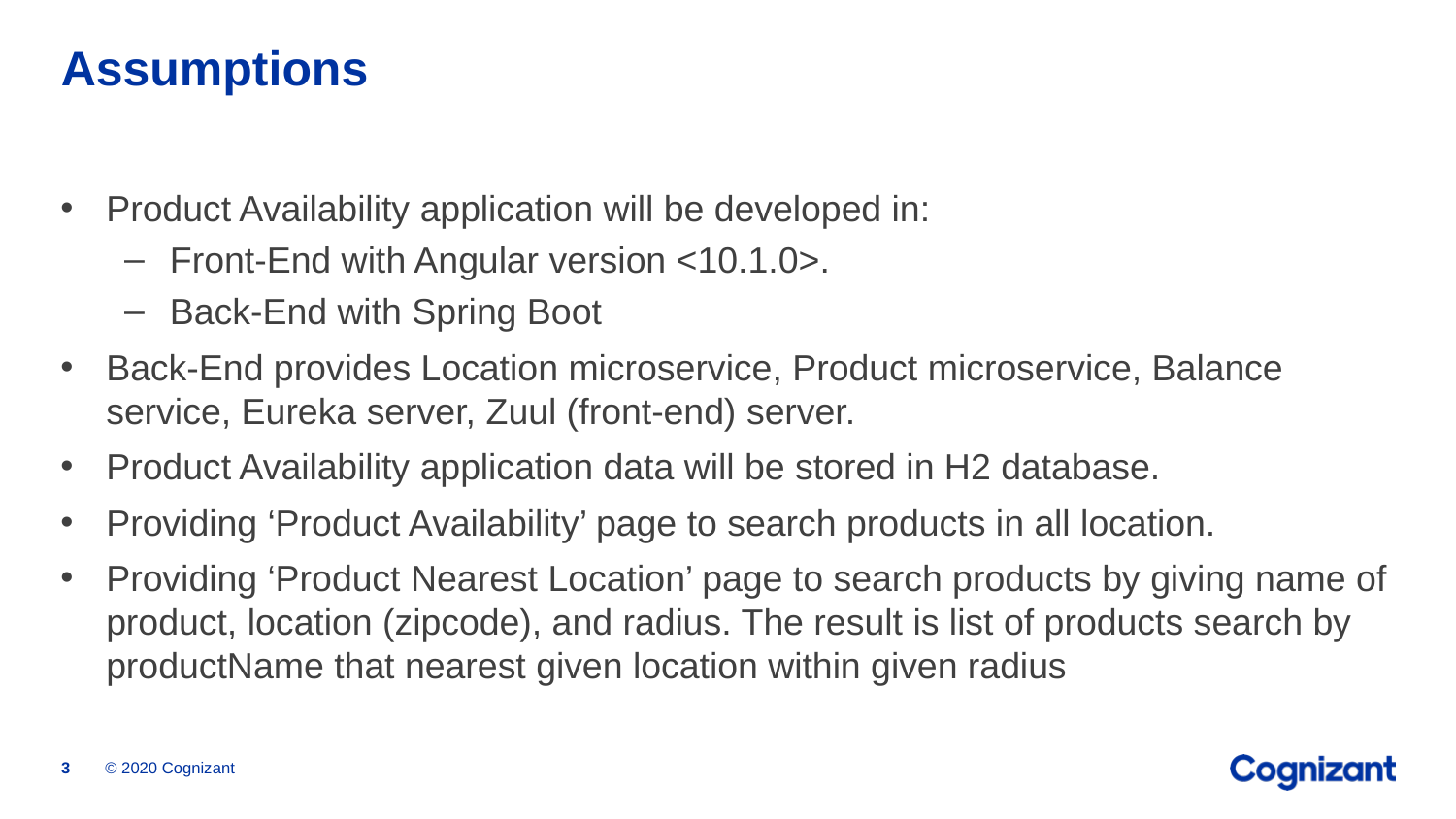

# Assumptions
Product Availability application will be developed in:
Front-End with Angular version <10.1.0>.
Back-End with Spring Boot
Back-End provides Location microservice, Product microservice, Balance service, Eureka server, Zuul (front-end) server.
Product Availability application data will be stored in H2 database.
Providing ‘Product Availability’ page to search products in all location.
Providing ‘Product Nearest Location’ page to search products by giving name of product, location (zipcode), and radius. The result is list of products search by productName that nearest given location within given radius

© 2020 Cognizant
3